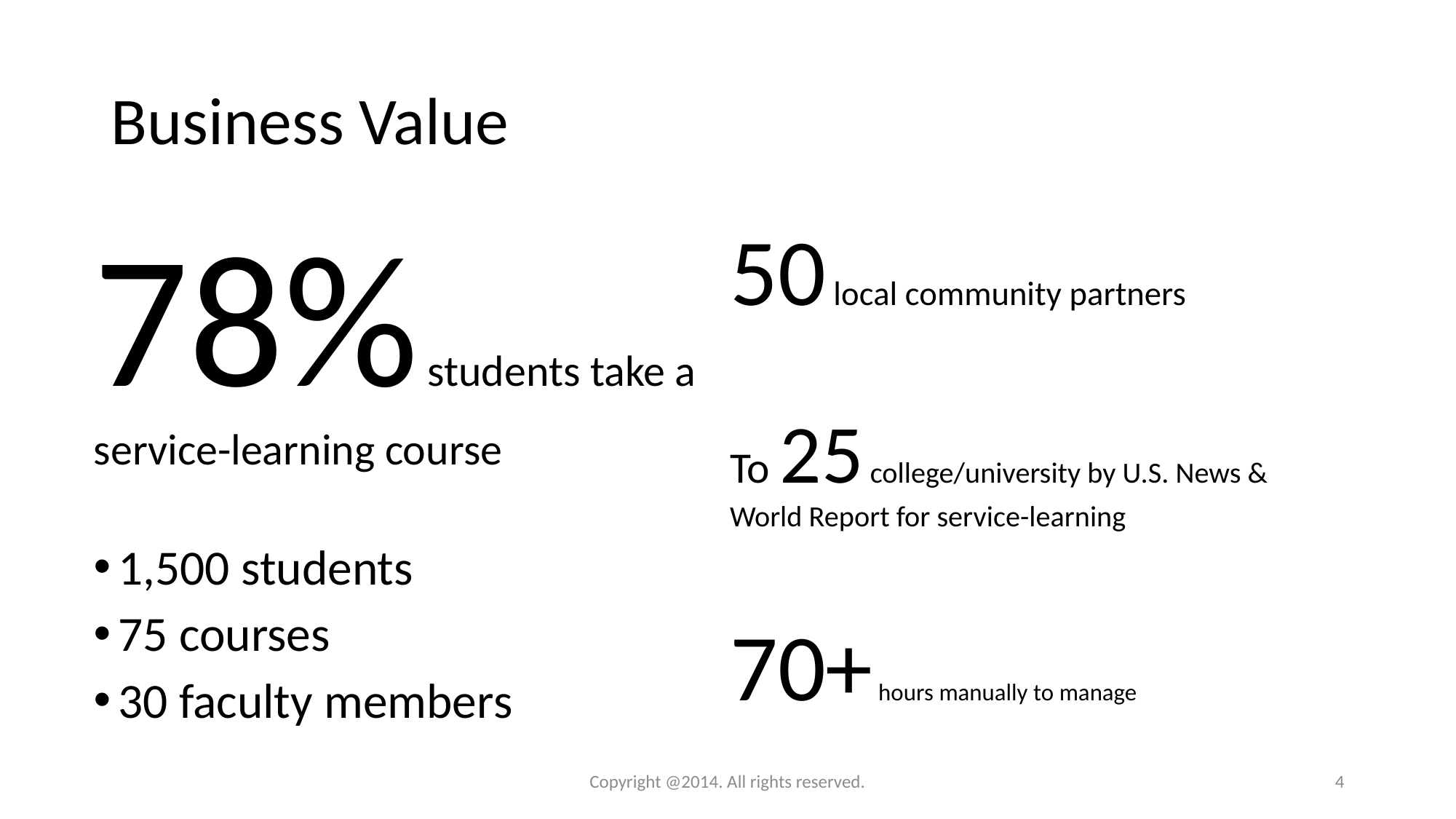

# Business Value
78% students take a service-learning course

1,500 students
75 courses
30 faculty members

50 local community partners

To 25 college/university by U.S. News & World Report for service-learning

70+ hours manually to manage

Copyright @2014. All rights reserved.
4